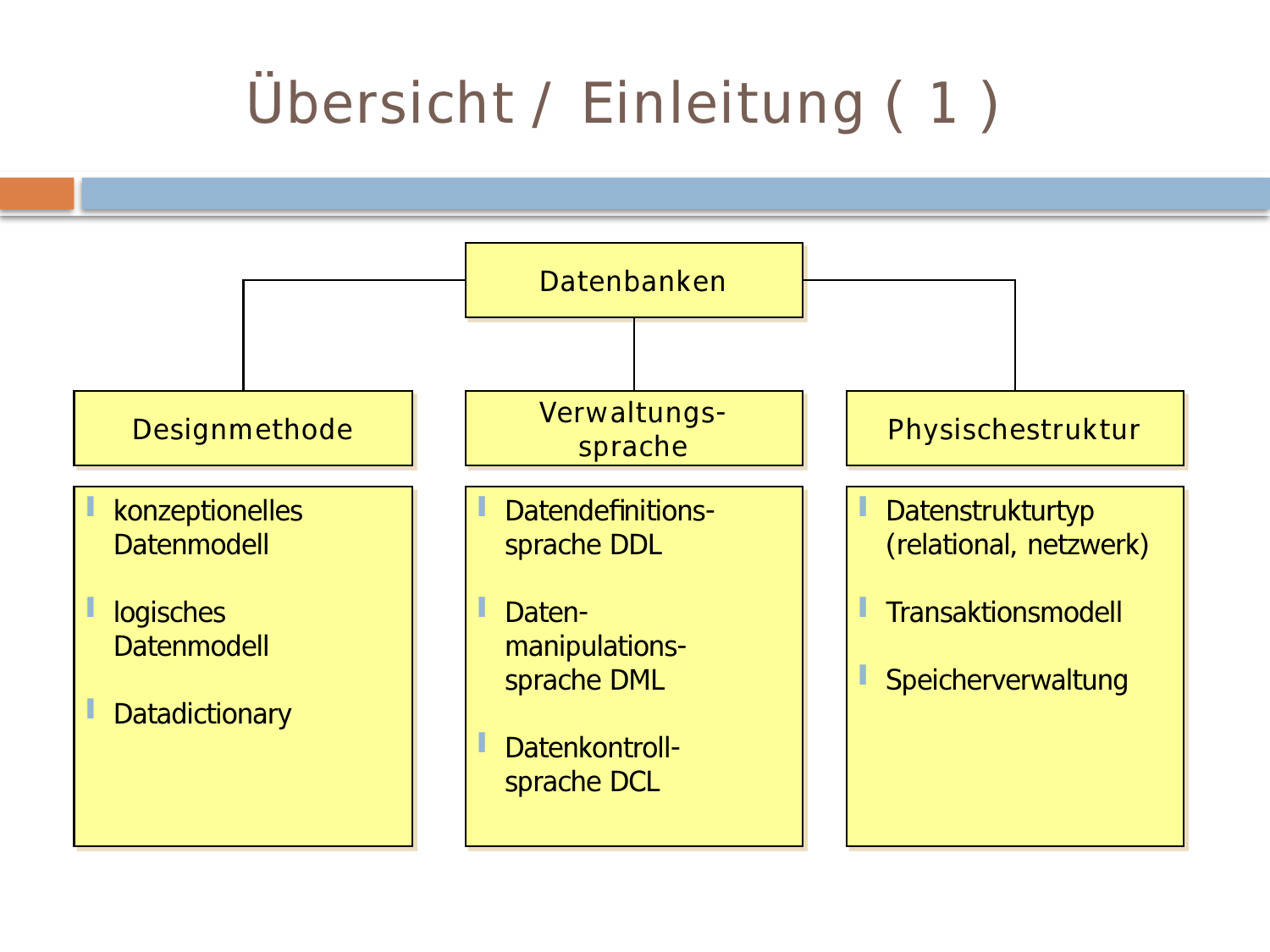

# Übersicht / Einleitung ( 1 )
Datenbanken
Designmethode
Verwaltungs-
sprache
Physischestruktur
konzeptionelles
Datenmodell

logisches
Datenmodell

Datadictionary
Datendefinitions-
sprache DDL

Daten-
manipulations-
sprache DML

Datenkontroll-
sprache DCL
Datenstrukturtyp
(relational, netzwerk)

Transaktionsmodell

Speicherverwaltung